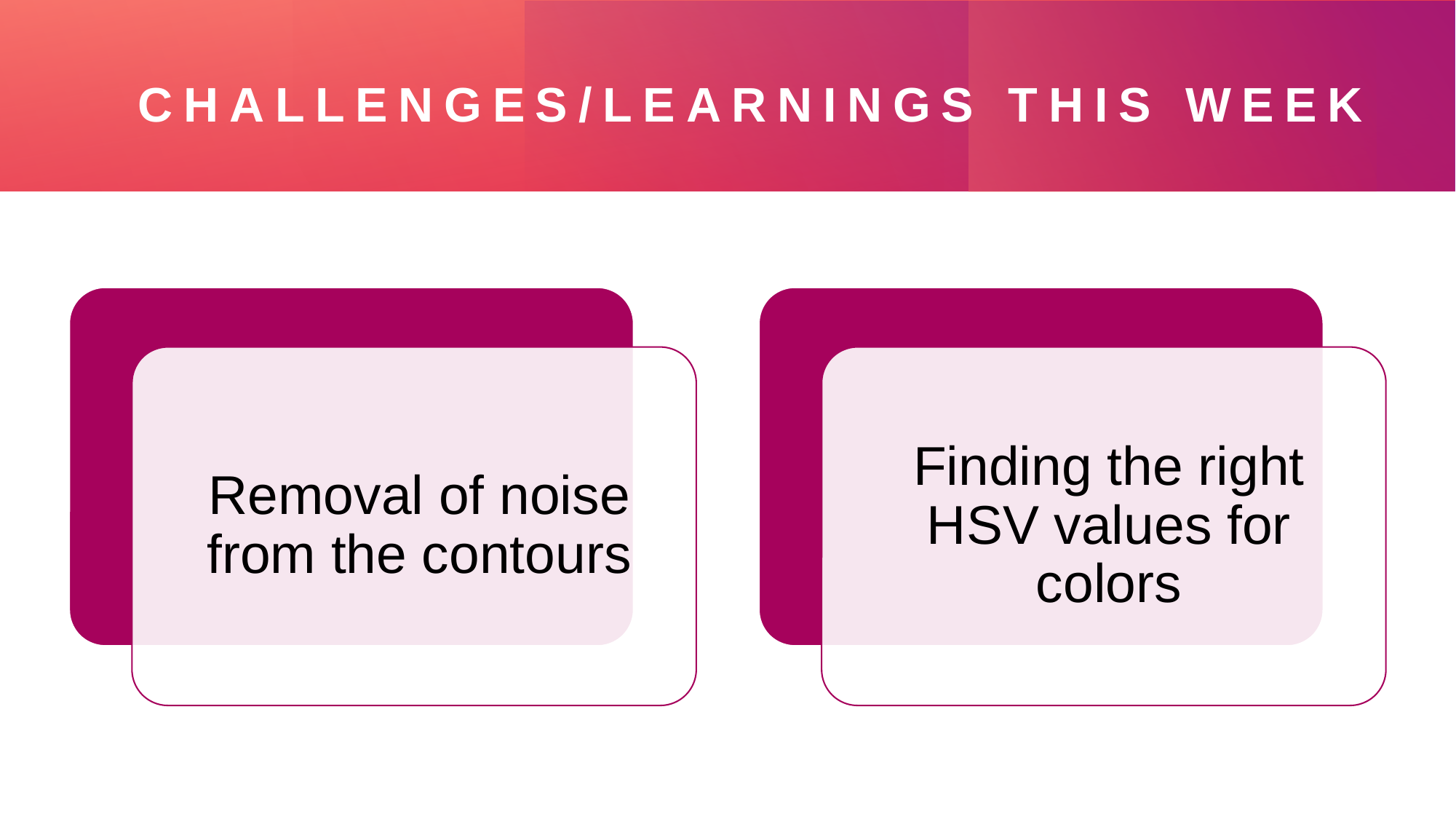

# Challenges/Learnings this week
Removal of noise from the contours
Finding the right HSV values for colors